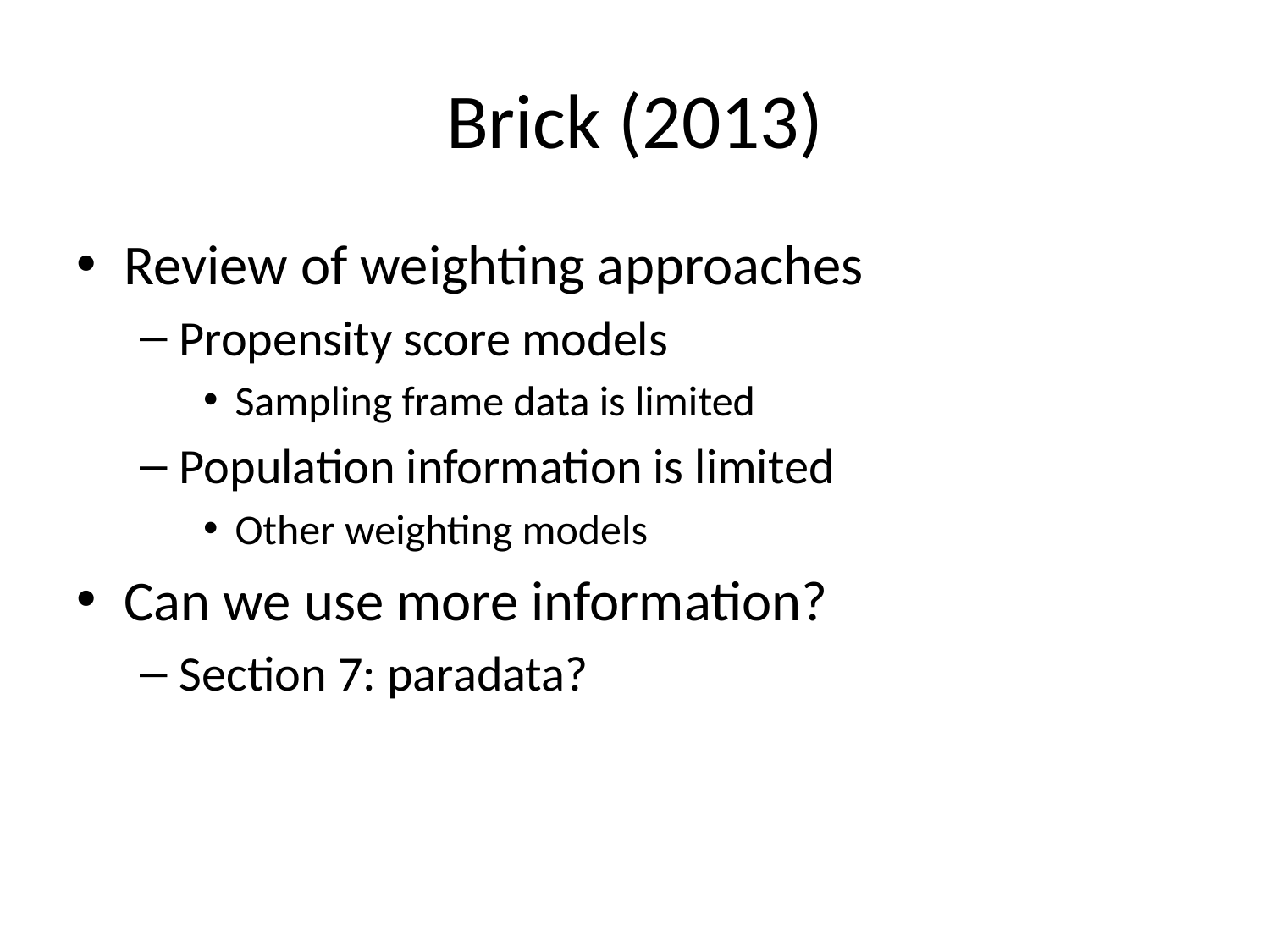

# Brick (2013)
Review of weighting approaches
Propensity score models
Sampling frame data is limited
Population information is limited
Other weighting models
Can we use more information?
Section 7: paradata?